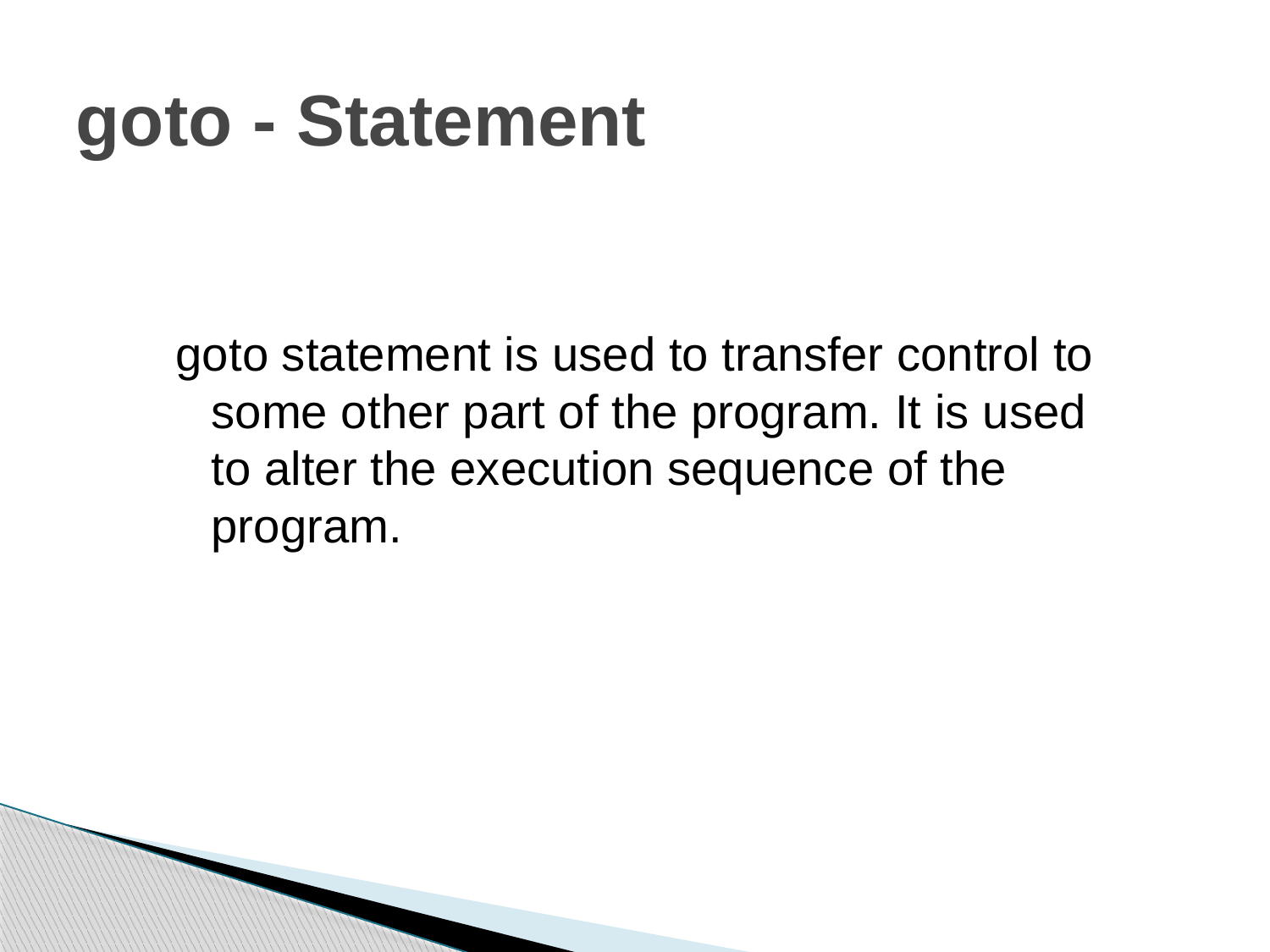

# goto - Statement
goto statement is used to transfer control to some other part of the program. It is used to alter the execution sequence of the program.